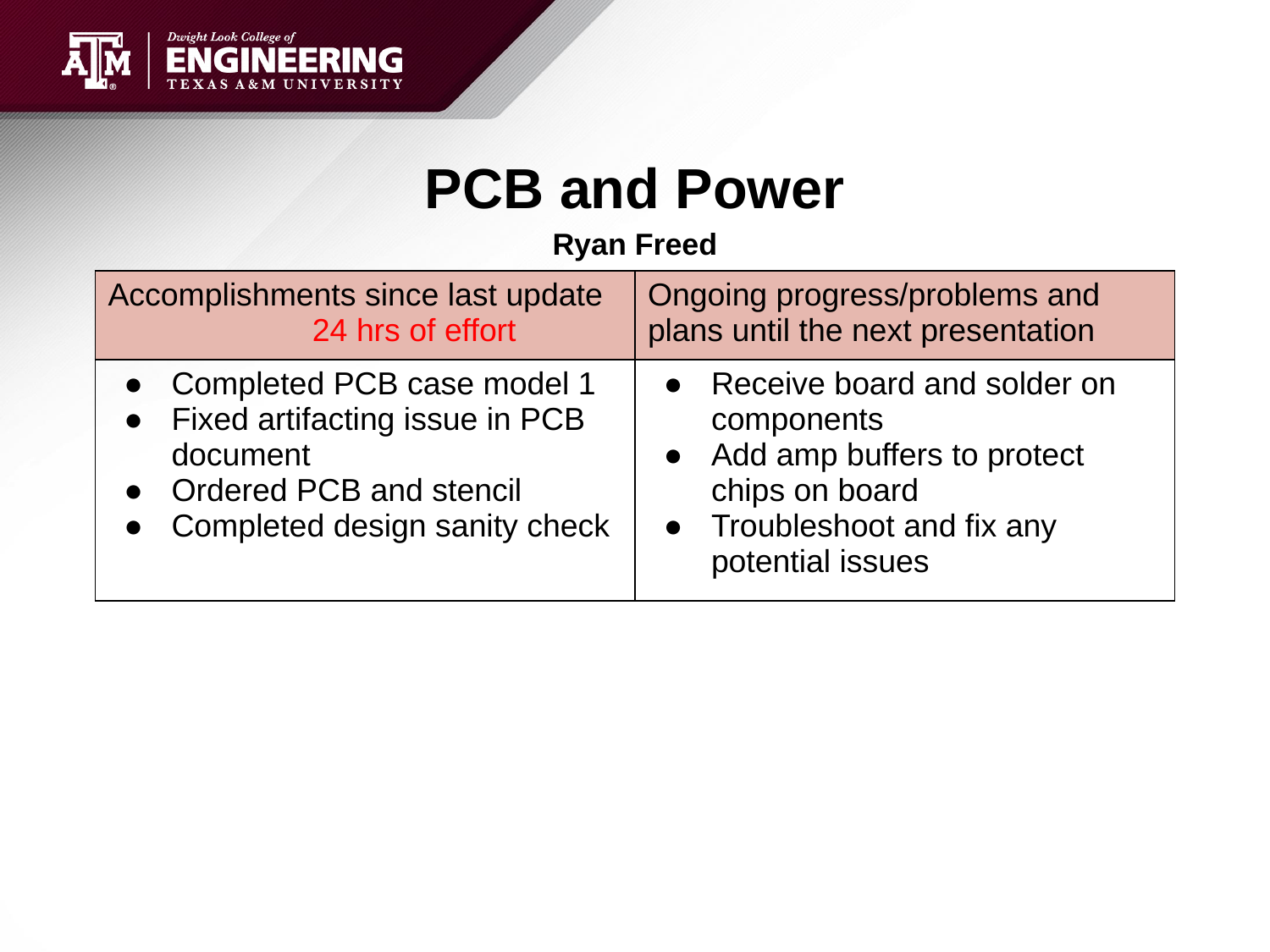

# PCB and Power
Ryan Freed
| Accomplishments since last update 24 hrs of effort | Ongoing progress/problems and plans until the next presentation |
| --- | --- |
| Completed PCB case model 1 Fixed artifacting issue in PCB document Ordered PCB and stencil Completed design sanity check | Receive board and solder on components Add amp buffers to protect chips on board Troubleshoot and fix any potential issues |